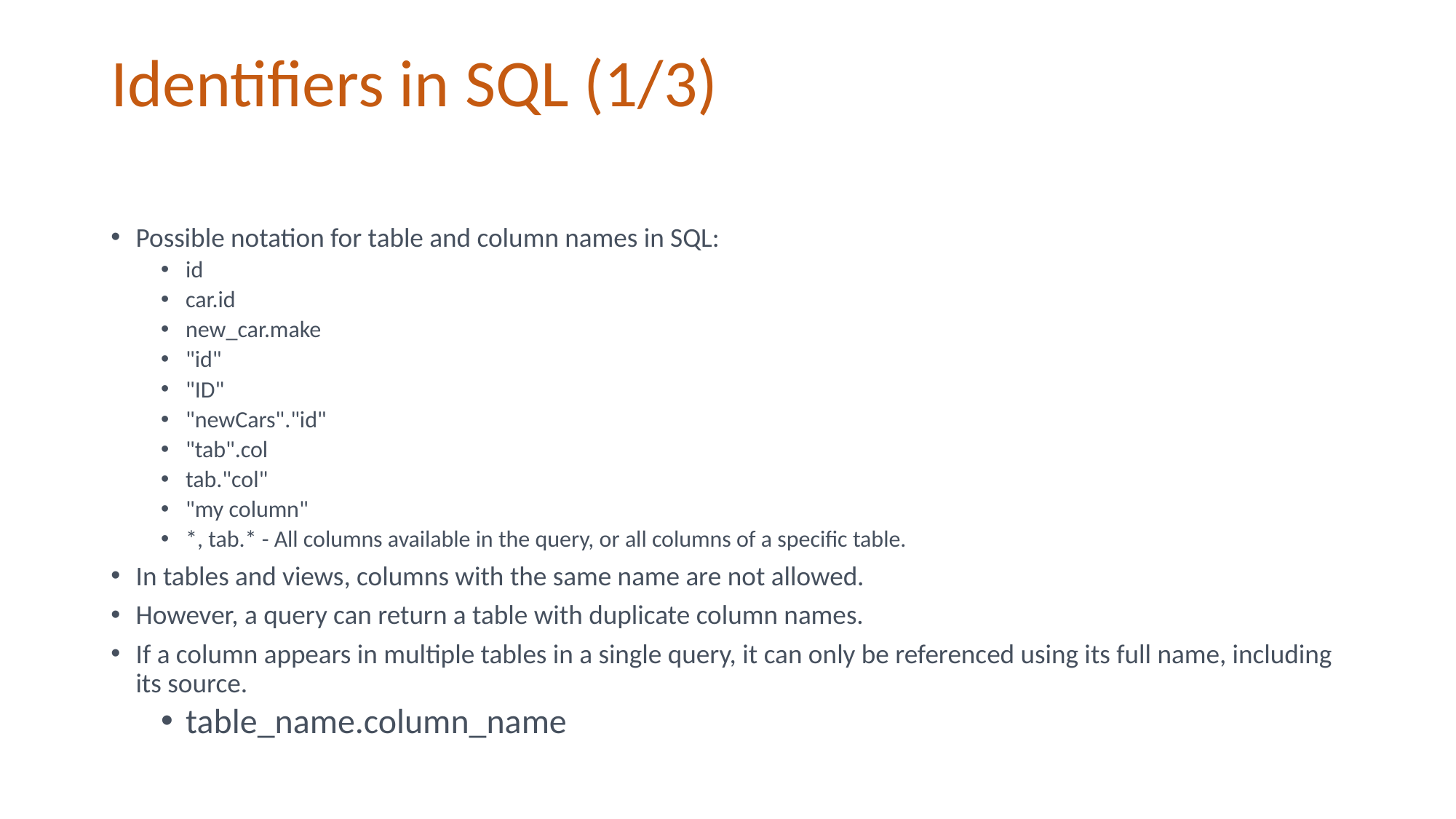

# Identifiers in SQL (1/3)
Possible notation for table and column names in SQL:
id
car.id
new_car.make
"id"
"ID"
"newCars"."id"
"tab".col
tab."col"
"my column"
*, tab.* - All columns available in the query, or all columns of a specific table.
In tables and views, columns with the same name are not allowed.
However, a query can return a table with duplicate column names.
If a column appears in multiple tables in a single query, it can only be referenced using its full name, including its source.
table_name.column_name